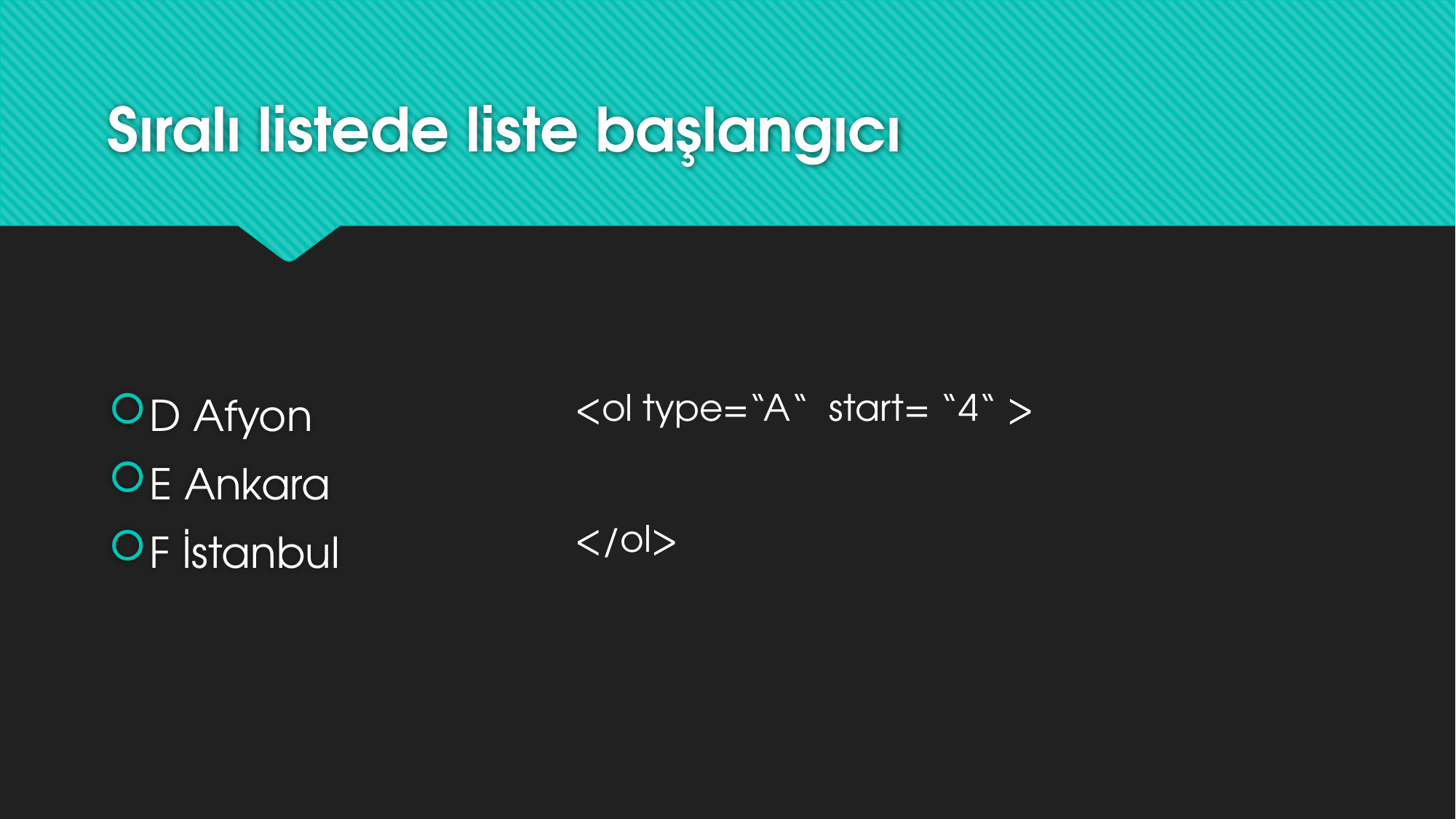

# Sıralı listede liste başlangıcı
D Afyon
E Ankara
F İstanbul
<ol type=“A“  start= “4“ >

</ol>